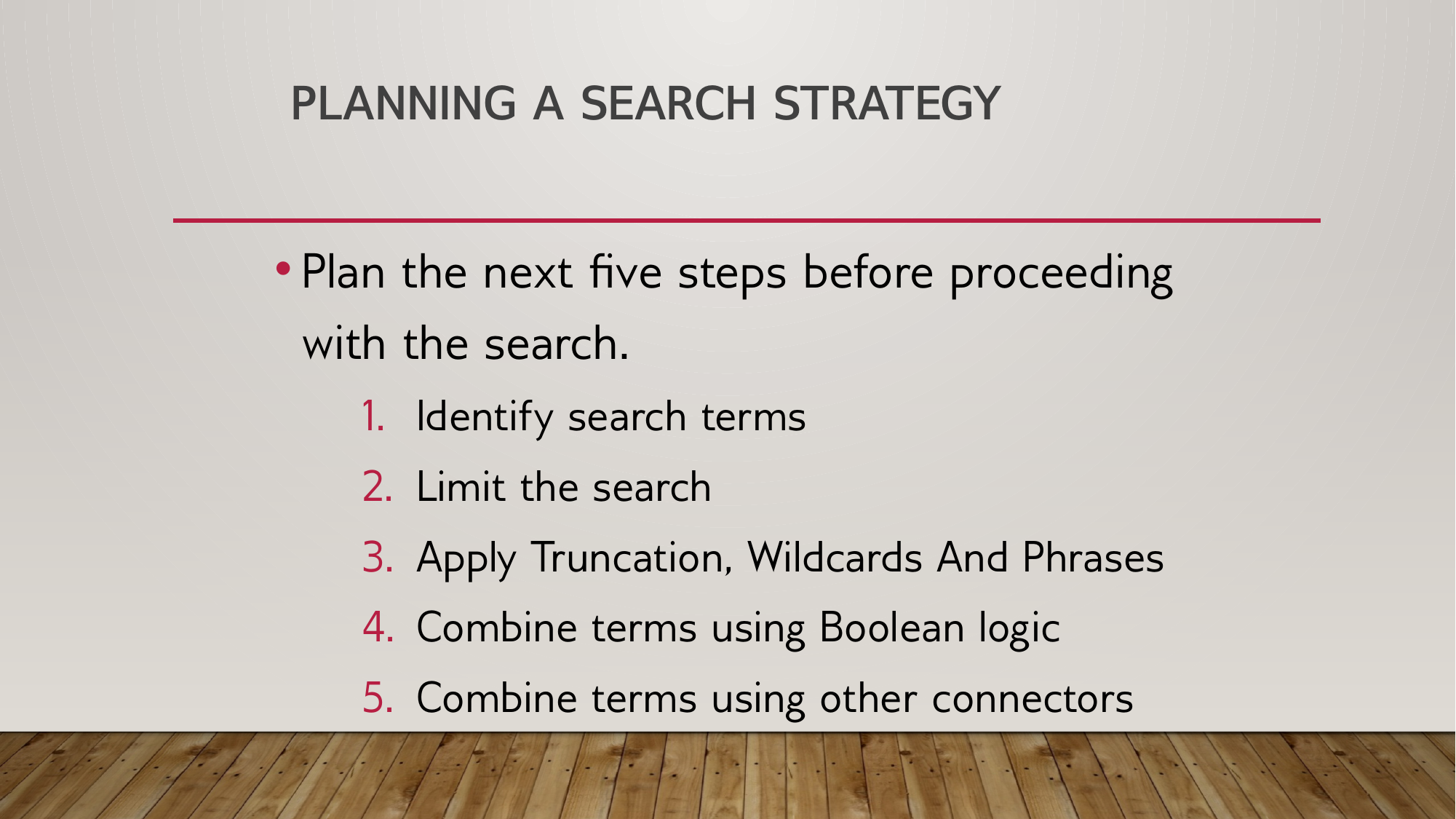

# Planning a Search Strategy
Plan the next five steps before proceeding with the search.
Identify search terms
Limit the search
Apply Truncation, Wildcards And Phrases
Combine terms using Boolean logic
Combine terms using other connectors